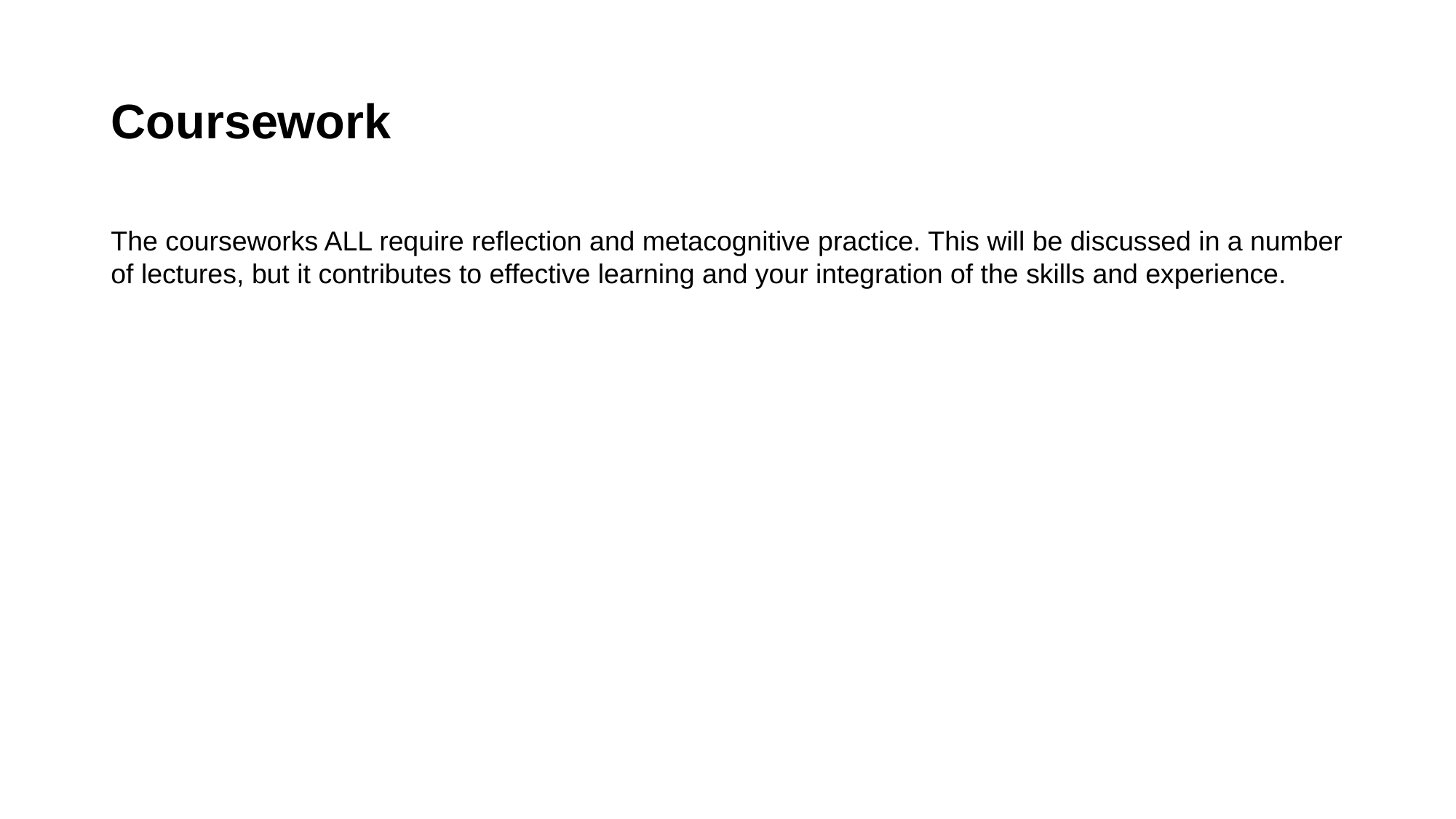

# Coursework
The courseworks ALL require reflection and metacognitive practice. This will be discussed in a number of lectures, but it contributes to effective learning and your integration of the skills and experience.